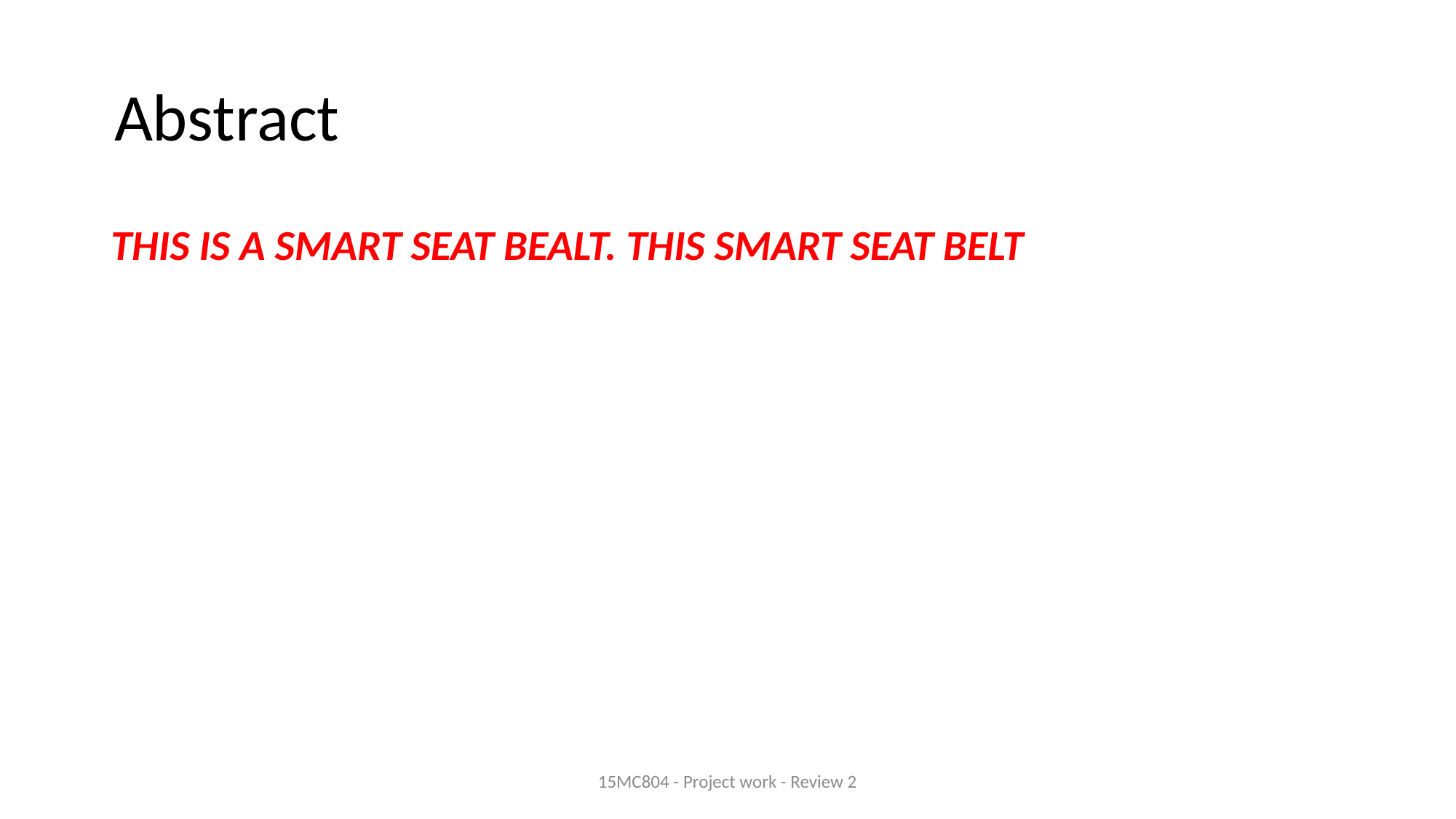

# Abstract
THIS IS A SMART SEAT BEALT. THIS SMART SEAT BELT
15MC804 - Project work - Review 2